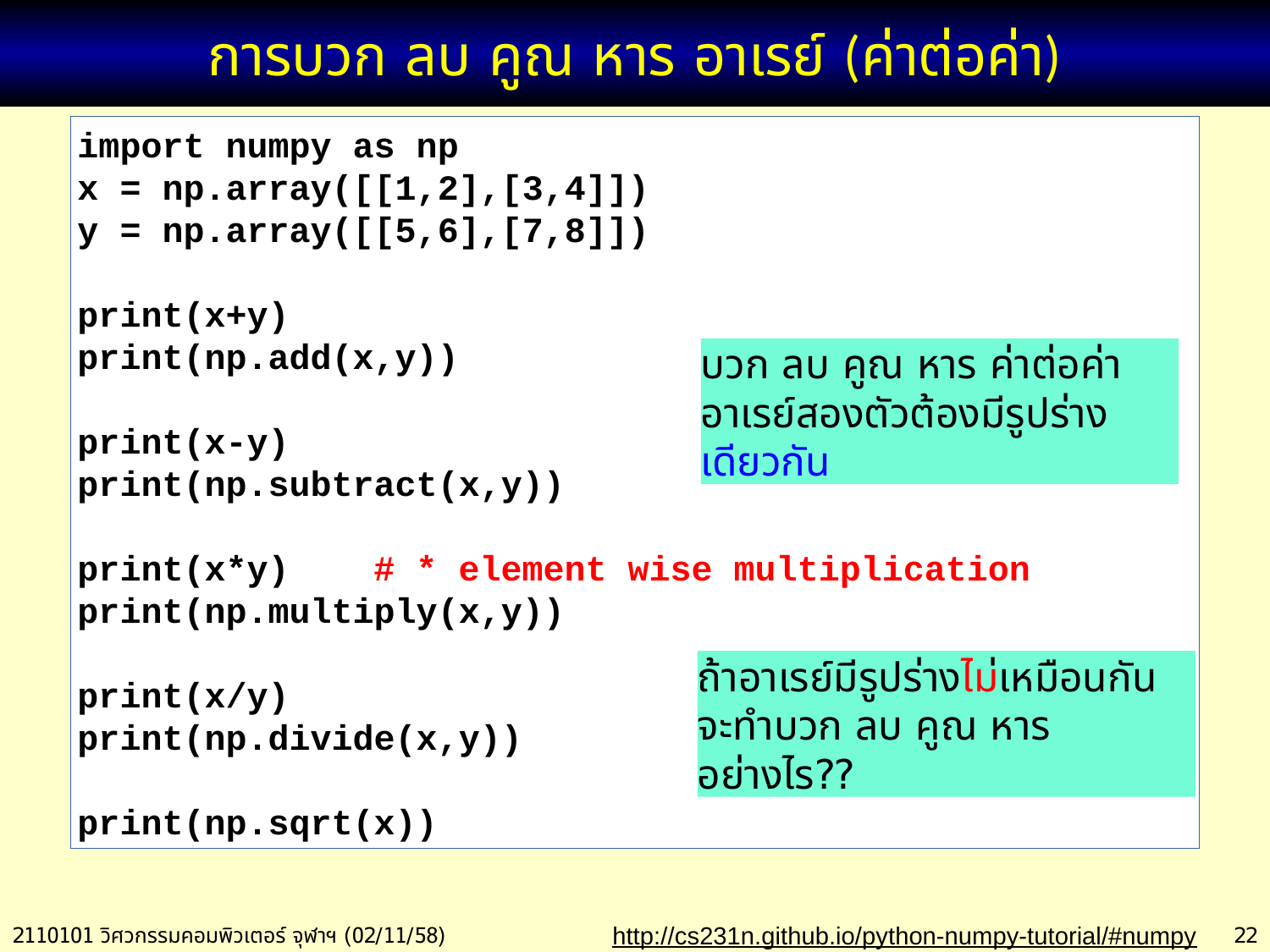

# การบวก ลบ คูณ หาร อาเรย์ (ค่าต่อค่า)
import numpy as np
x = np.array([[1,2],[3,4]])
y = np.array([[5,6],[7,8]])

print(x+y)
print(np.add(x,y))

print(x-y)
print(np.subtract(x,y))

print(x*y)    # * element wise multiplication
print(np.multiply(x,y))

print(x/y)
print(np.divide(x,y))

print(np.sqrt(x))
บวก ลบ คูณ หาร ค่าต่อค่า
อาเรย์สองตัวต้องมีรูปร่างเดียวกัน
ถ้าอาเรย์มีรูปร่างไม่เหมือนกัน
จะทำบวก ลบ คูณ หารอย่างไร??
http://cs231n.github.io/python-numpy-tutorial/#numpy